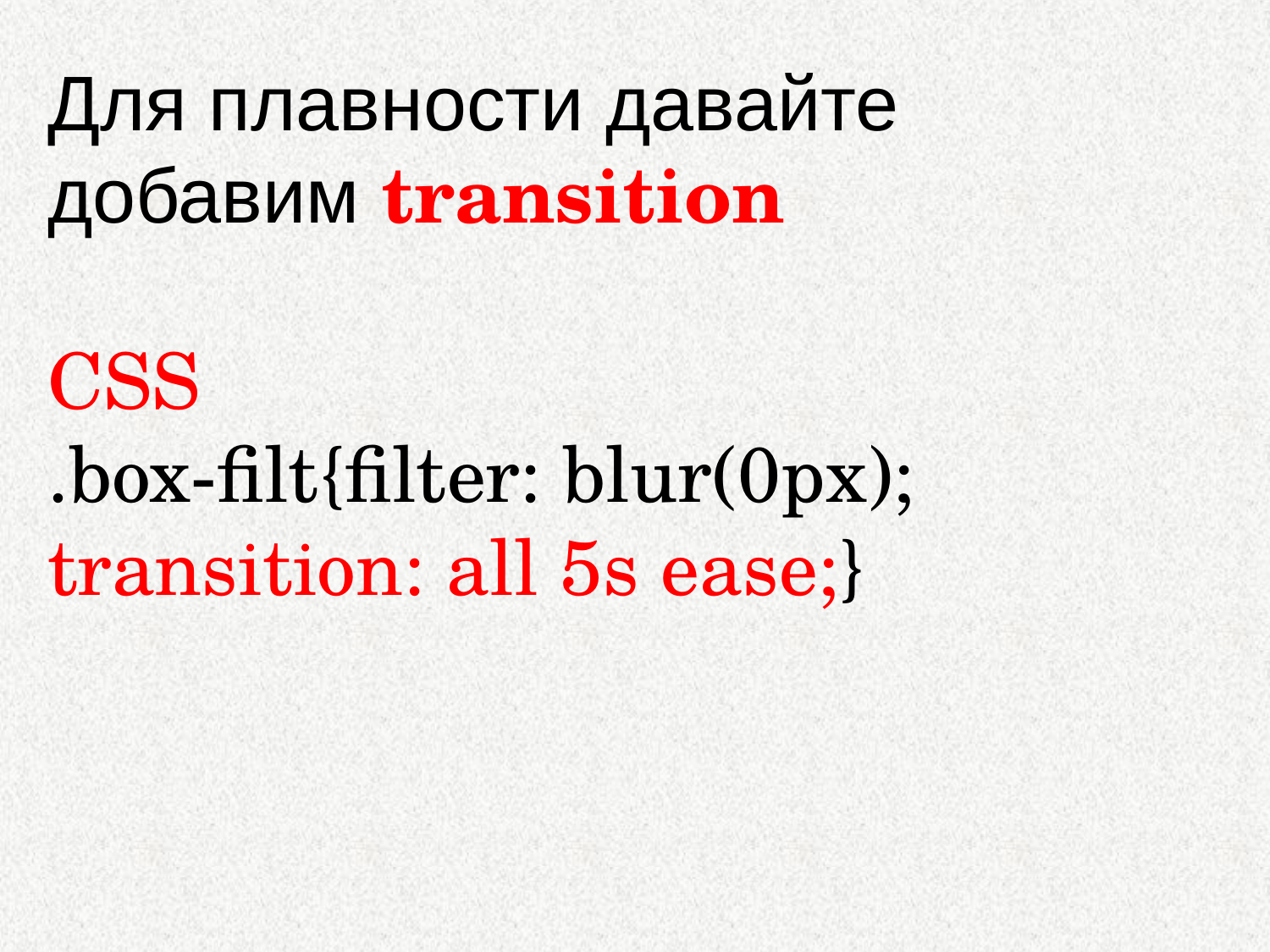

Для плавности давайте добавим transition

CSS
.box-filt{filter: blur(0px);
transition: all 5s ease;}